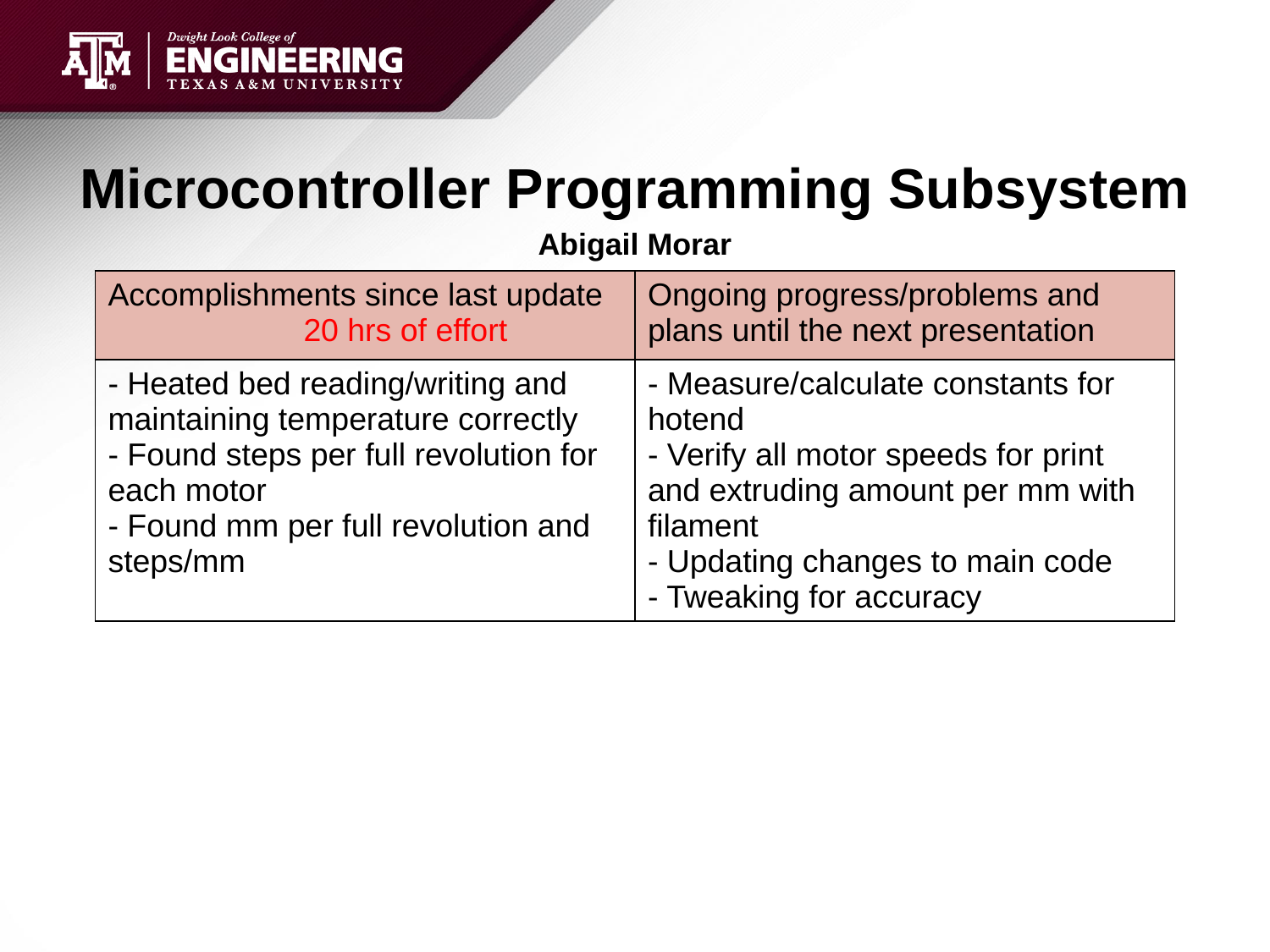

# Microcontroller Programming Subsystem
Abigail Morar
| Accomplishments since last update 20 hrs of effort | Ongoing progress/problems and plans until the next presentation |
| --- | --- |
| - Heated bed reading/writing and maintaining temperature correctly - Found steps per full revolution for each motor - Found mm per full revolution and steps/mm | - Measure/calculate constants for hotend - Verify all motor speeds for print and extruding amount per mm with filament - Updating changes to main code - Tweaking for accuracy |